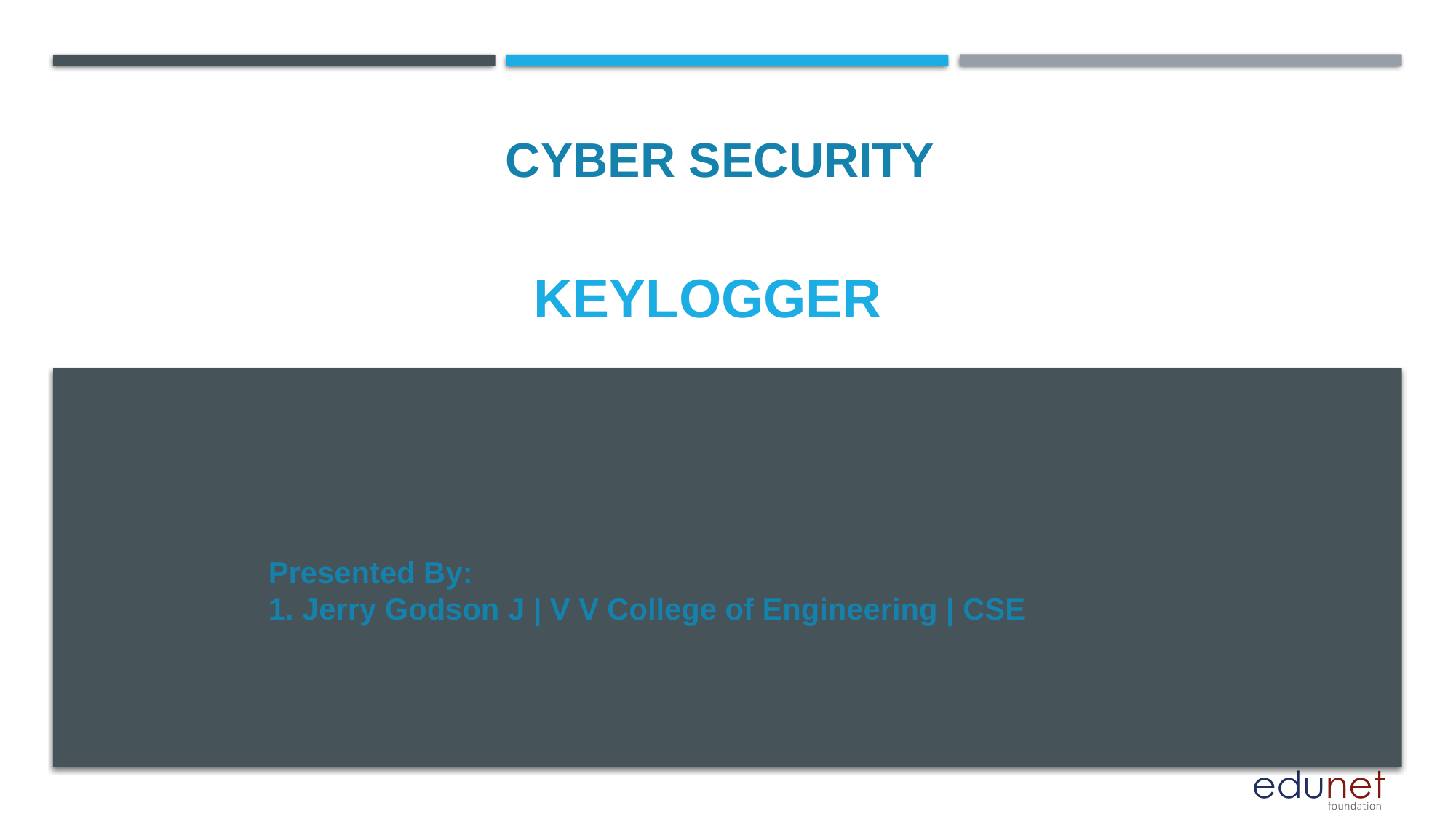

CYBER SECURITY
# Keylogger
Presented By:
1. Jerry Godson J | V V College of Engineering | CSE